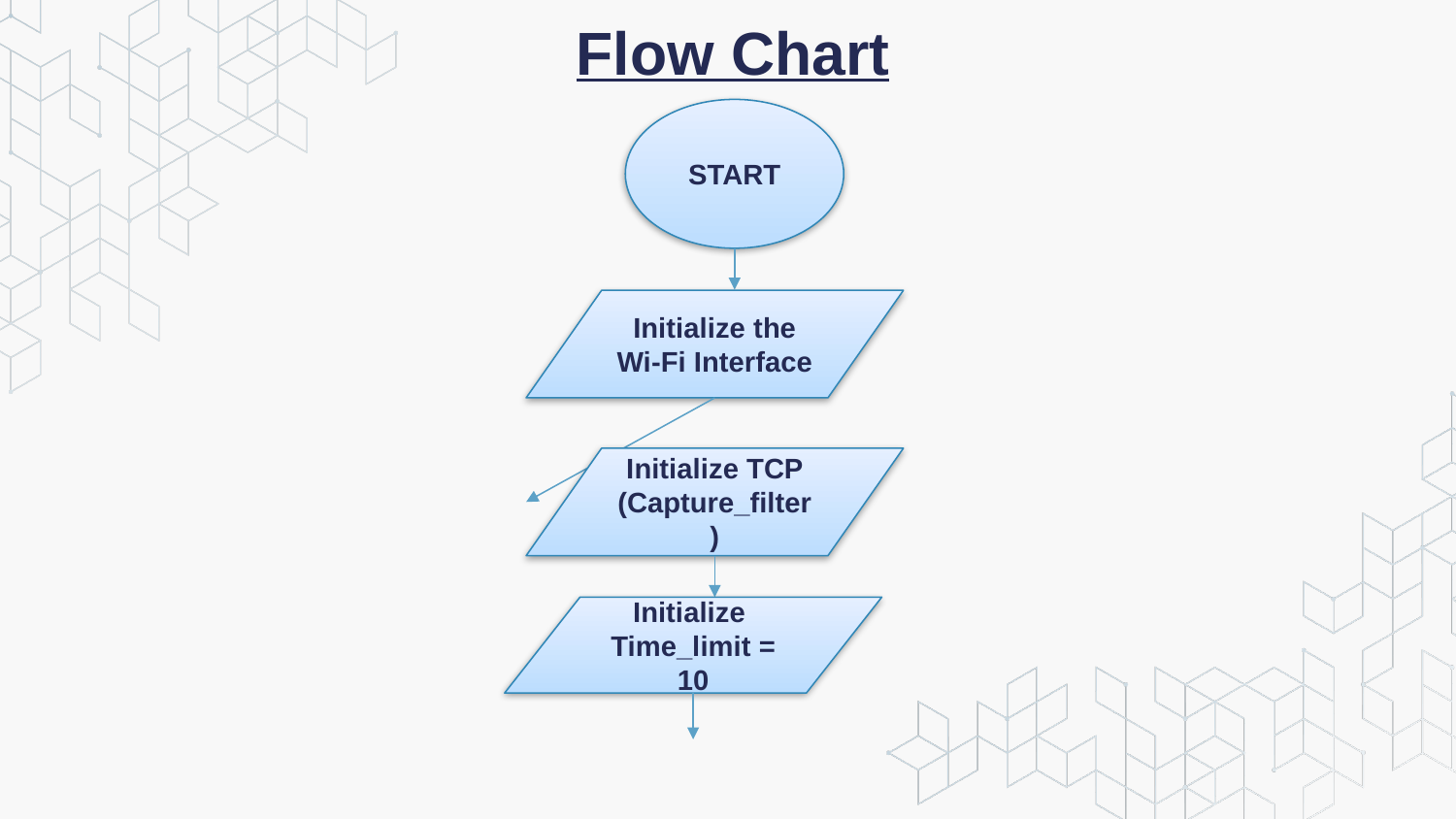

# Flow Chart
START
Initialize the Wi-Fi Interface
Initialize TCP
(Capture_filter)
Initialize
Time_limit = 10